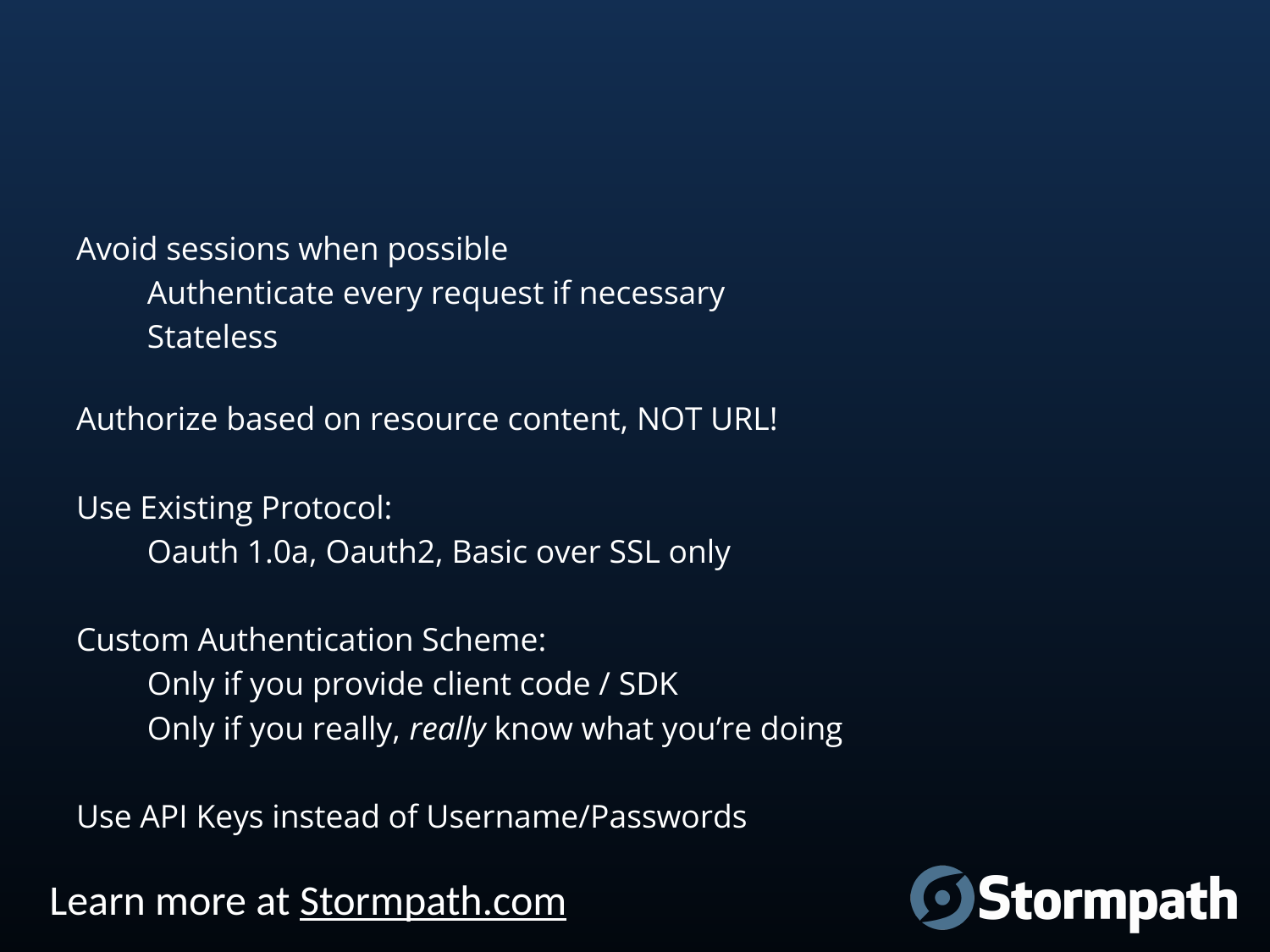

#
Avoid sessions when possible
	Authenticate every request if necessary
	Stateless
Authorize based on resource content, NOT URL!

Use Existing Protocol:
	Oauth 1.0a, Oauth2, Basic over SSL only

Custom Authentication Scheme:
	Only if you provide client code / SDK
	Only if you really, really know what you’re doing

Use API Keys instead of Username/Passwords
Learn more at Stormpath.com